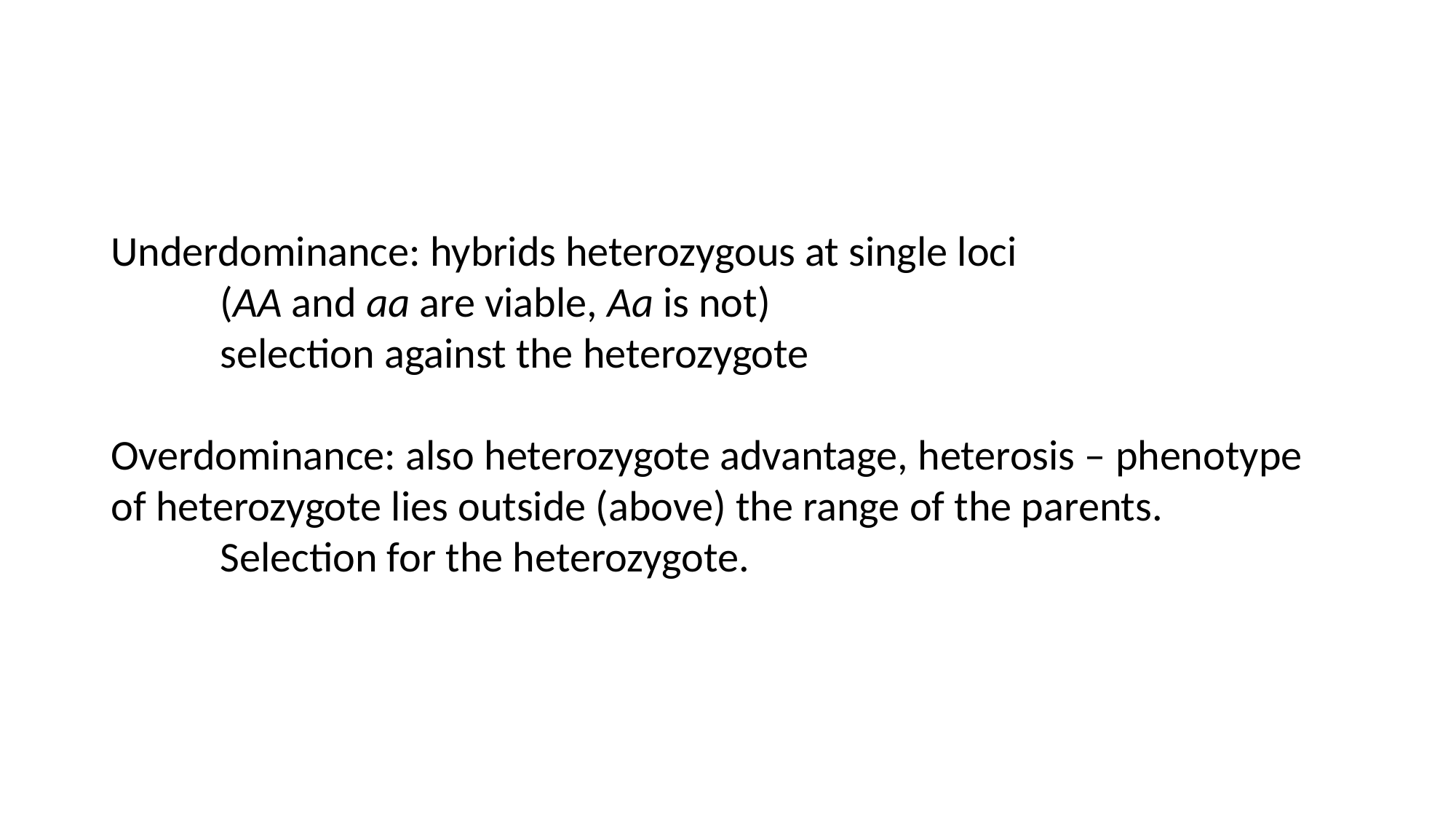

#
Underdominance: hybrids heterozygous at single loci
	(AA and aa are viable, Aa is not)
	selection against the heterozygote

Overdominance: also heterozygote advantage, heterosis – phenotype of heterozygote lies outside (above) the range of the parents.
	Selection for the heterozygote.